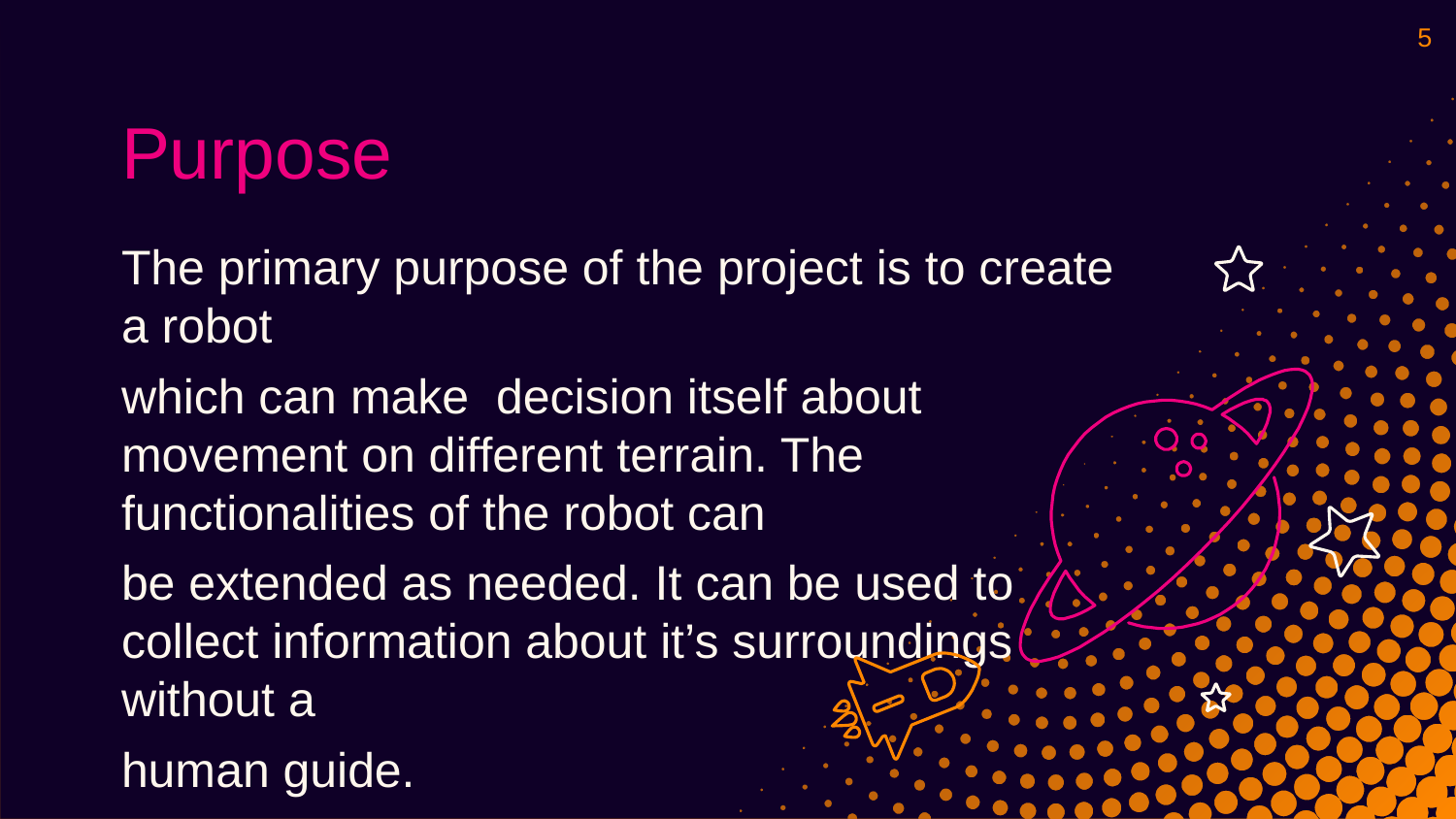

5
# Purpose
The primary purpose of the project is to create a robot
which can make  decision itself about movement on different terrain. The functionalities of the robot can
be extended as needed. It can be used to collect information about it’s surroundings without a
human guide.